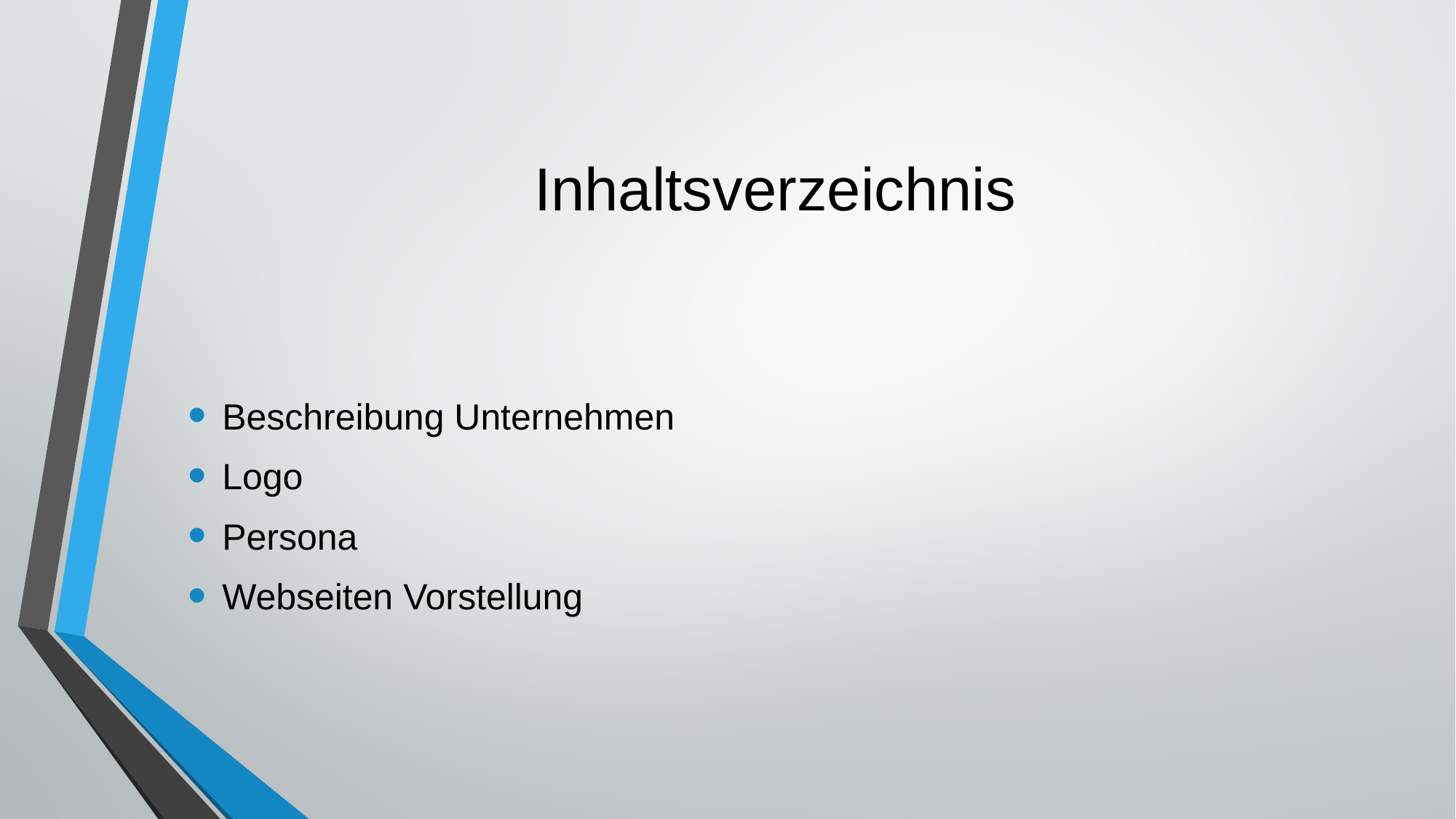

# Inhaltsverzeichnis
Beschreibung Unternehmen
Logo
Persona
Webseiten Vorstellung